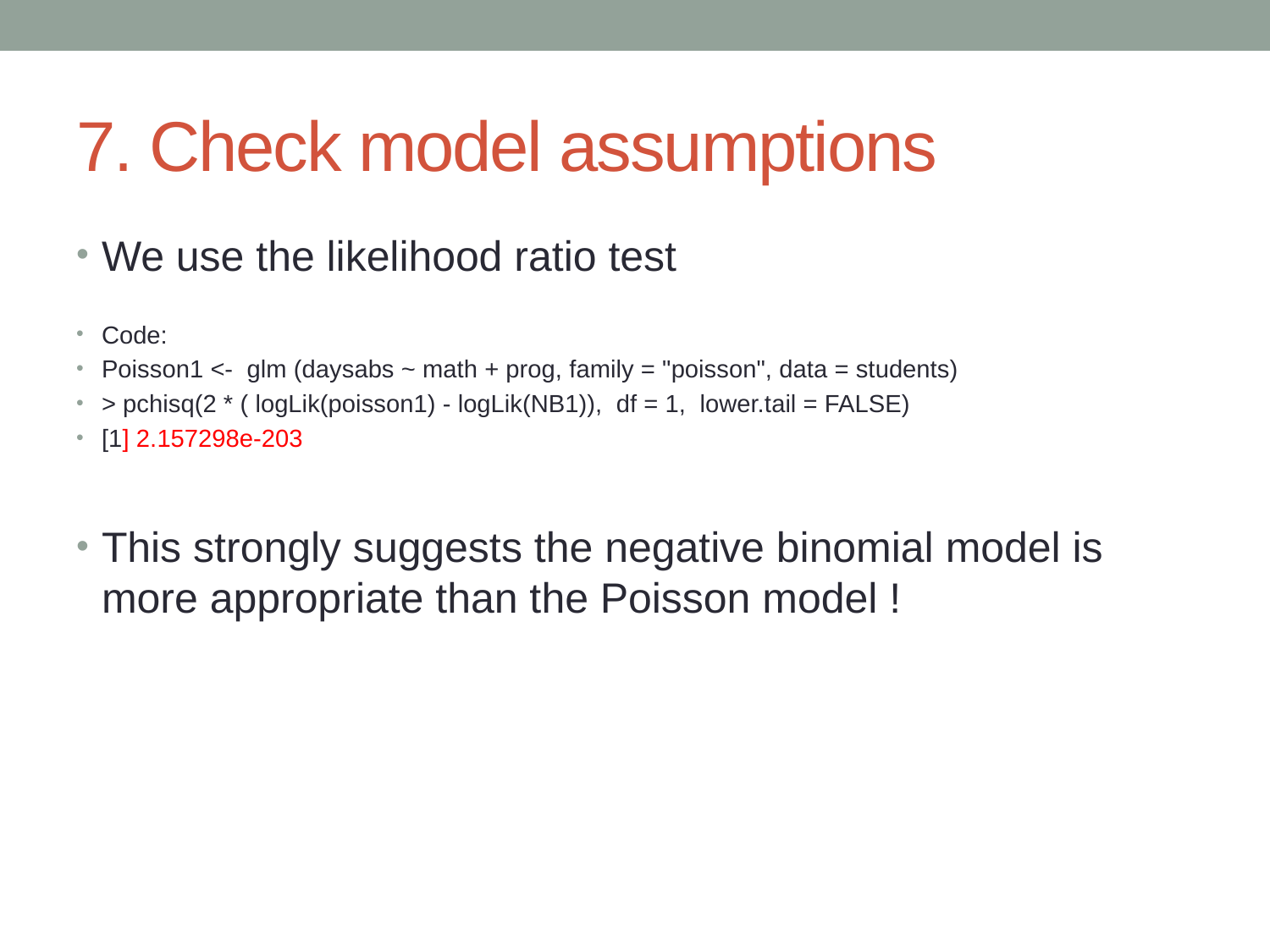

# 7. Check model assumptions
We use the likelihood ratio test

Code:
Poisson1 <-  glm (daysabs ~ math + prog, family = "poisson", data = students)
> pchisq(2 * ( logLik(poisson1) - logLik(NB1)),  df = 1,  lower.tail = FALSE)
[1] 2.157298e-203

This strongly suggests the negative binomial model is more appropriate than the Poisson model !